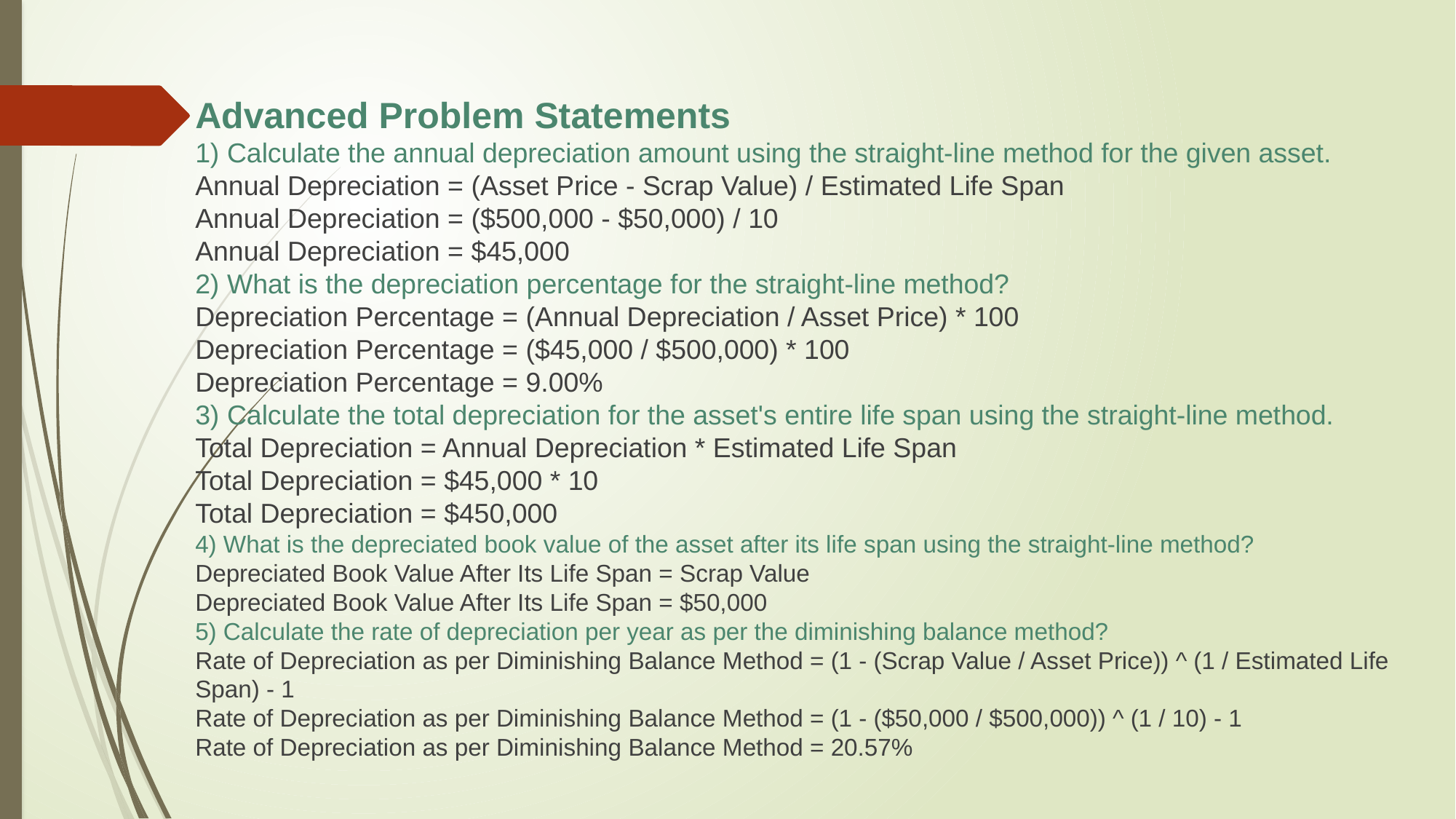

Advanced Problem Statements
1) Calculate the annual depreciation amount using the straight-line method for the given asset.
Annual Depreciation = (Asset Price - Scrap Value) / Estimated Life Span
Annual Depreciation = ($500,000 - $50,000) / 10
Annual Depreciation = $45,000
2) What is the depreciation percentage for the straight-line method?
Depreciation Percentage = (Annual Depreciation / Asset Price) * 100
Depreciation Percentage = ($45,000 / $500,000) * 100
Depreciation Percentage = 9.00%
3) Calculate the total depreciation for the asset's entire life span using the straight-line method.
Total Depreciation = Annual Depreciation * Estimated Life Span
Total Depreciation = $45,000 * 10
Total Depreciation = $450,000
4) What is the depreciated book value of the asset after its life span using the straight-line method?
Depreciated Book Value After Its Life Span = Scrap Value
Depreciated Book Value After Its Life Span = $50,000
5) Calculate the rate of depreciation per year as per the diminishing balance method?
Rate of Depreciation as per Diminishing Balance Method = (1 - (Scrap Value / Asset Price)) ^ (1 / Estimated Life Span) - 1
Rate of Depreciation as per Diminishing Balance Method = (1 - ($50,000 / $500,000)) ^ (1 / 10) - 1
Rate of Depreciation as per Diminishing Balance Method = 20.57%